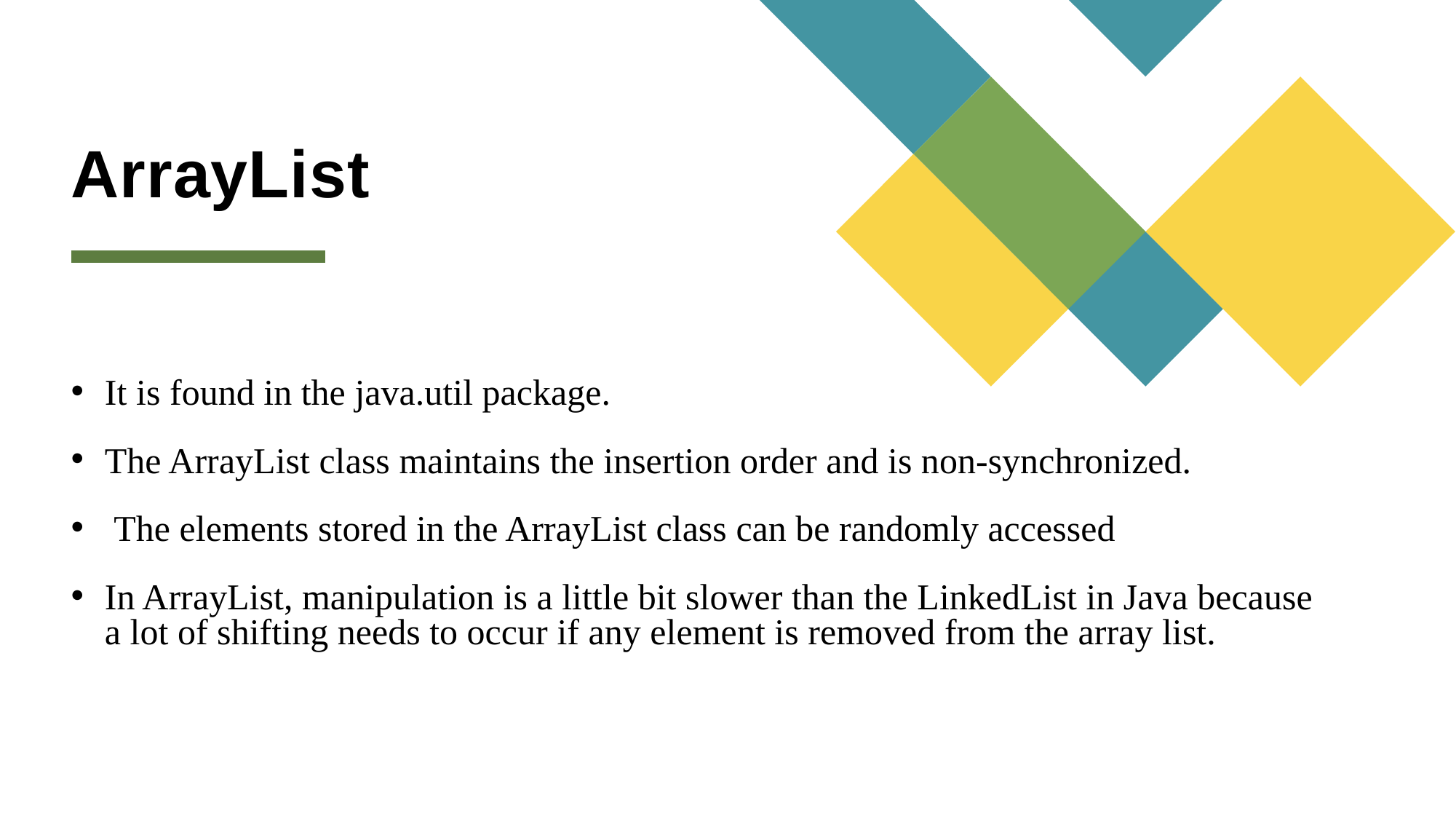

# ArrayList
It is found in the java.util package.
The ArrayList class maintains the insertion order and is non-synchronized.
 The elements stored in the ArrayList class can be randomly accessed
In ArrayList, manipulation is a little bit slower than the LinkedList in Java because a lot of shifting needs to occur if any element is removed from the array list.